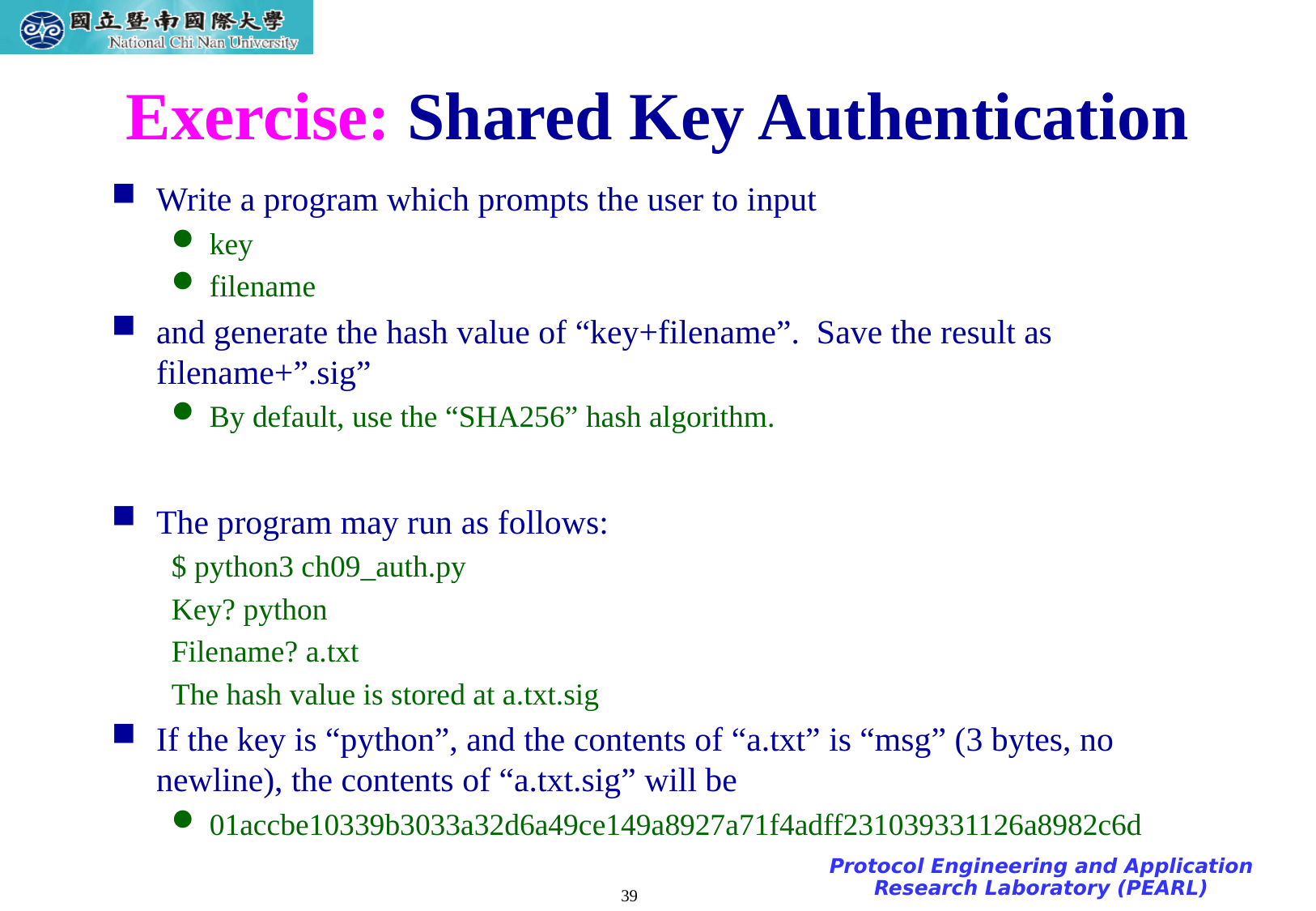

# Exercise: Shared Key Authentication
Write a program which prompts the user to input
key
filename
and generate the hash value of “key+filename”.  Save the result as filename+”.sig”
By default, use the “SHA256” hash algorithm.

The program may run as follows:
$ python3 ch09_auth.py
Key? python
Filename? a.txt
The hash value is stored at a.txt.sig
If the key is “python”, and the contents of “a.txt” is “msg” (3 bytes, no newline), the contents of “a.txt.sig” will be
01accbe10339b3033a32d6a49ce149a8927a71f4adff231039331126a8982c6d